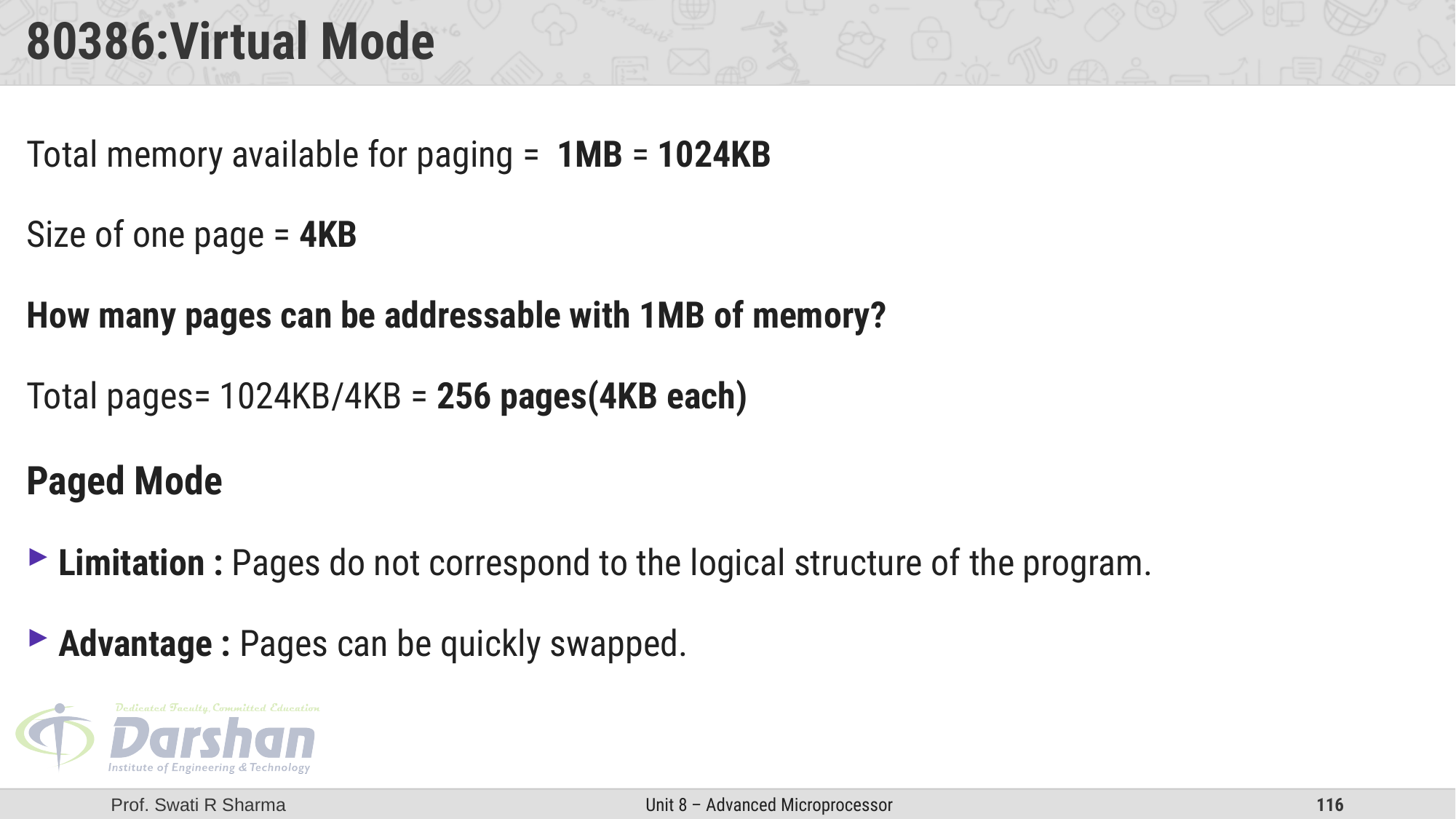

# 80386:Virtual Mode
Total memory available for paging =  1MB = 1024KB
Size of one page = 4KB
How many pages can be addressable with 1MB of memory?
Total pages= 1024KB/4KB = 256 pages(4KB each)
Paged Mode
Limitation : Pages do not correspond to the logical structure of the program.
Advantage : Pages can be quickly swapped.